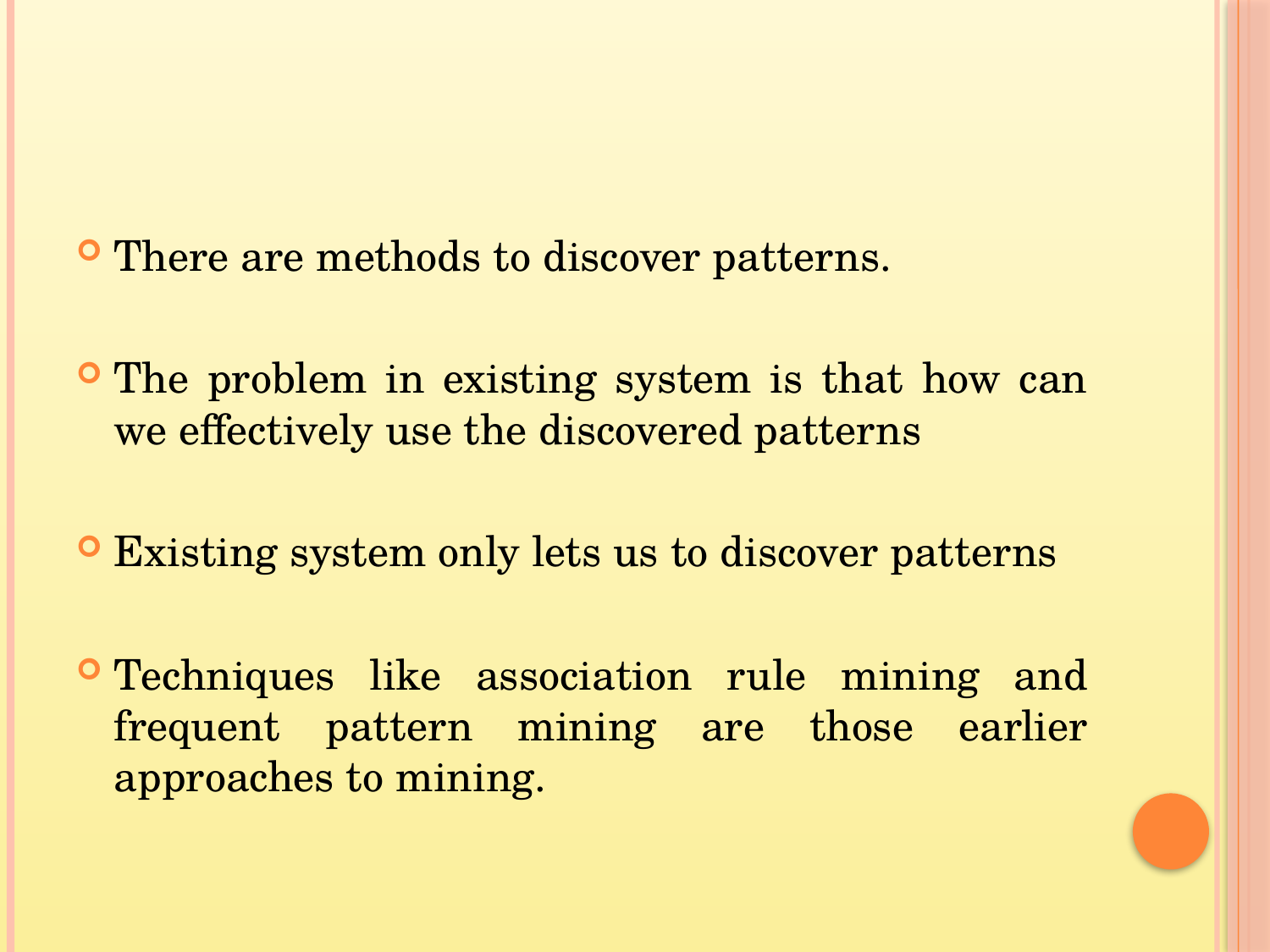

There are methods to discover patterns.

The problem in existing system is that how can we effectively use the discovered patterns

Existing system only lets us to discover patterns

Techniques like association rule mining and frequent pattern mining are those earlier approaches to mining.